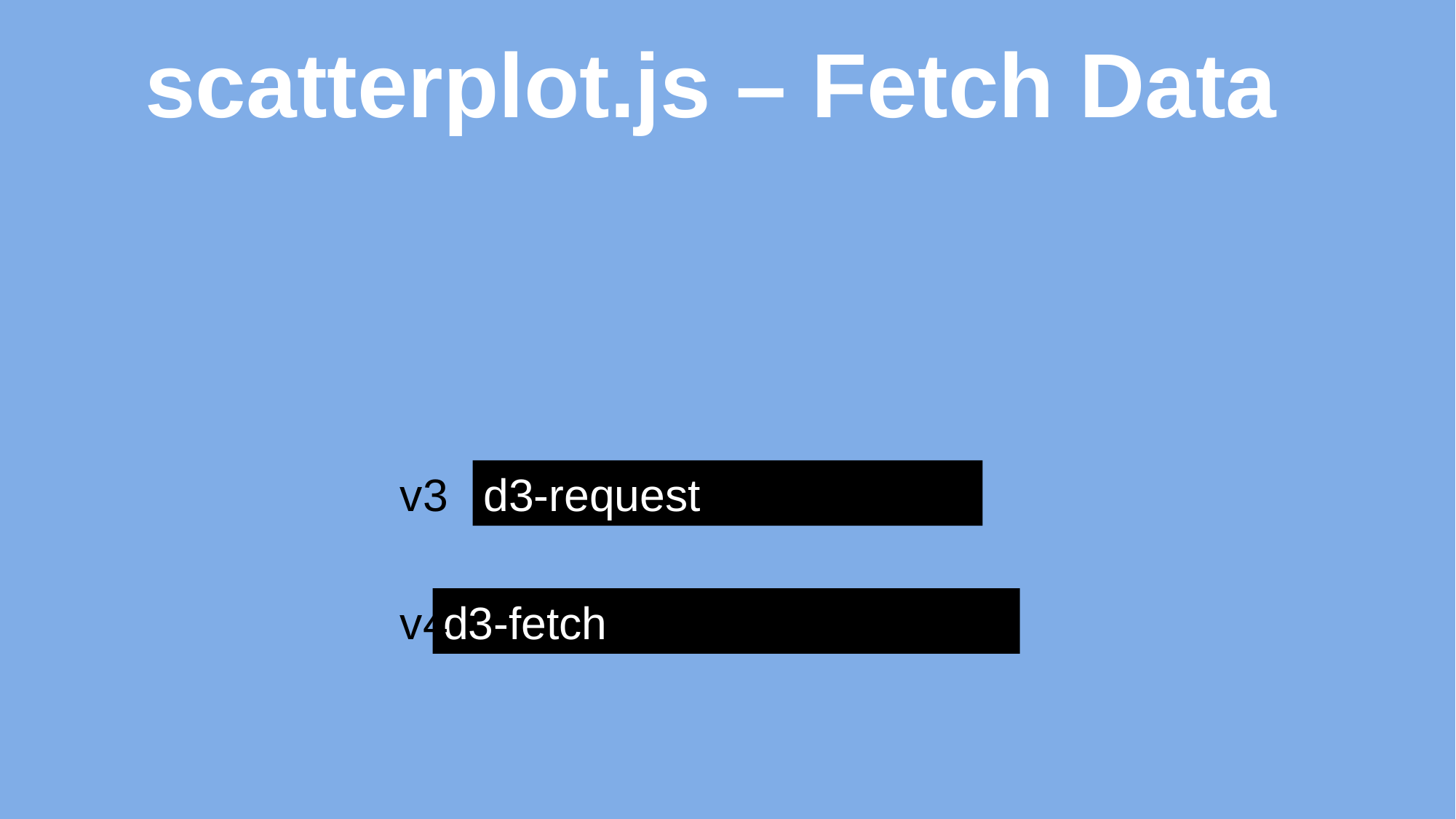

scatterplot.js – Fetch Data
v3
d3-request
v4
d3-fetch